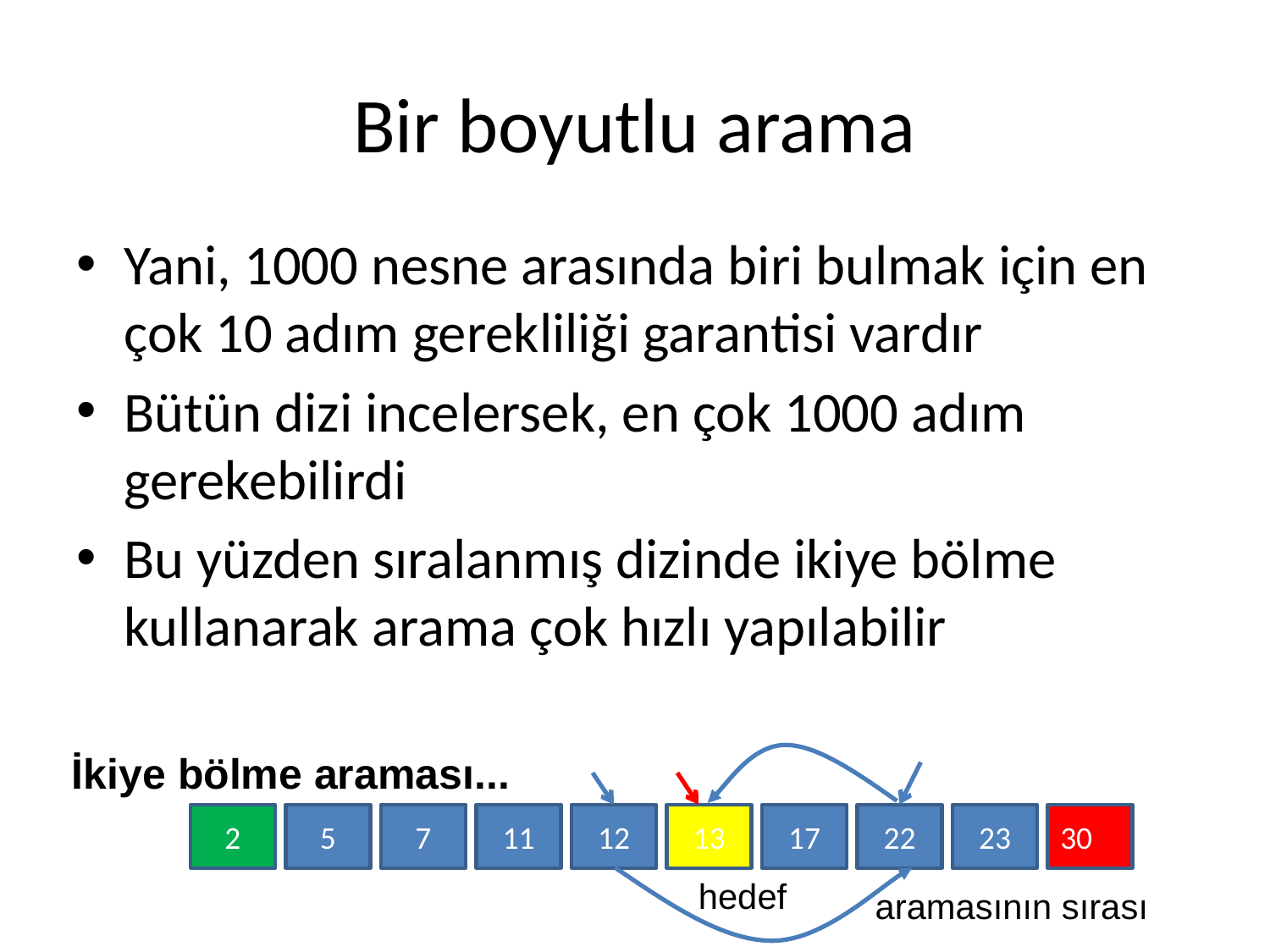

# Bir boyutlu arama
Yani, 1000 nesne arasında biri bulmak için en çok 10 adım gerekliliği garantisi vardır
Bütün dizi incelersek, en çok 1000 adım gerekebilirdi
Bu yüzden sıralanmış dizinde ikiye bölme kullanarak arama çok hızlı yapılabilir
İkiye bölme araması...

2
5
7
11
12
13
17
22
23
30
hedef

aramasının sırası